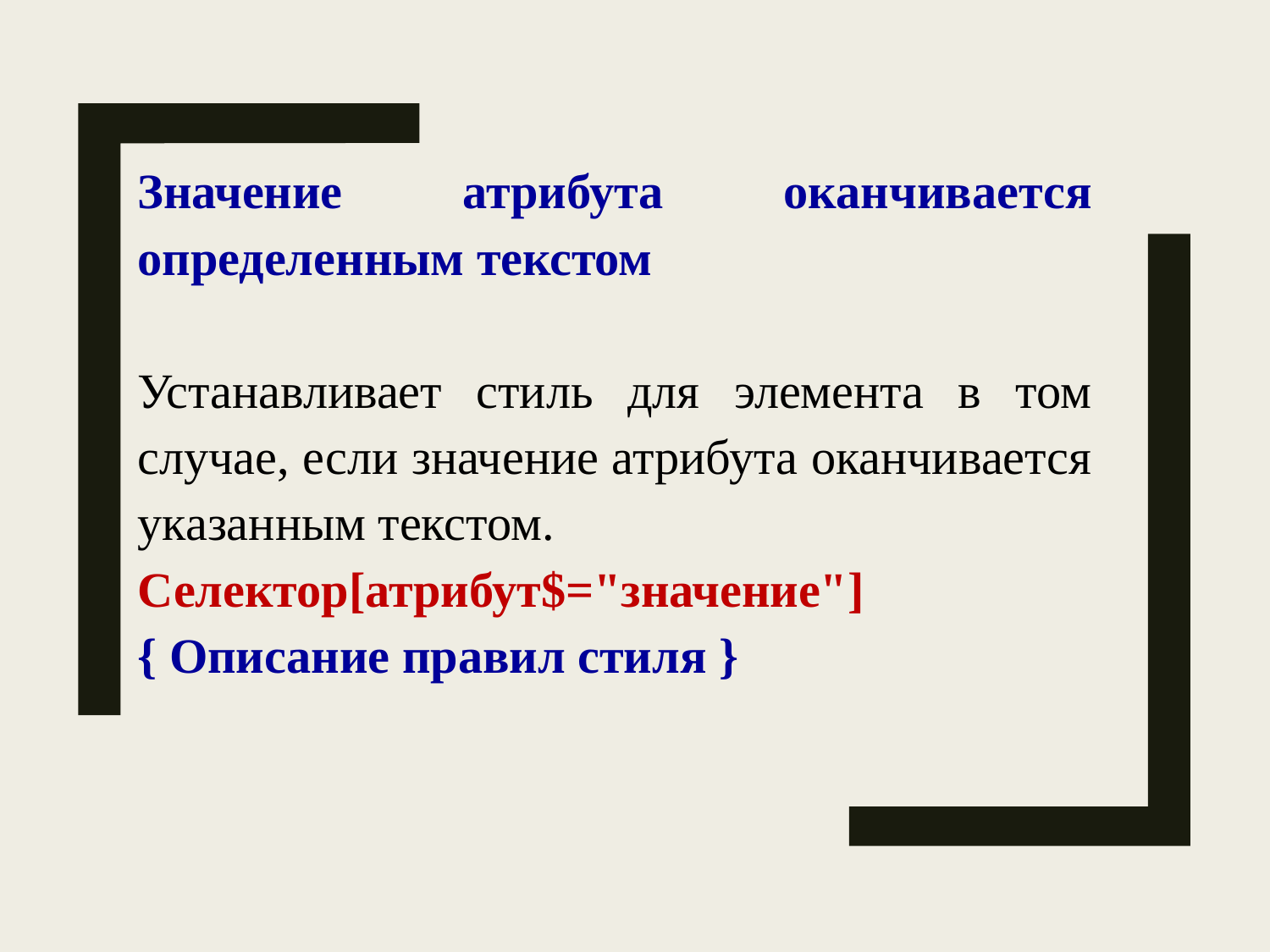

Значение атрибута оканчивается определенным текстом

Устанавливает стиль для элемента в том случае, если значение атрибута оканчивается указанным текстом.
Селектор[атрибут$="значение"] { Описание правил стиля }